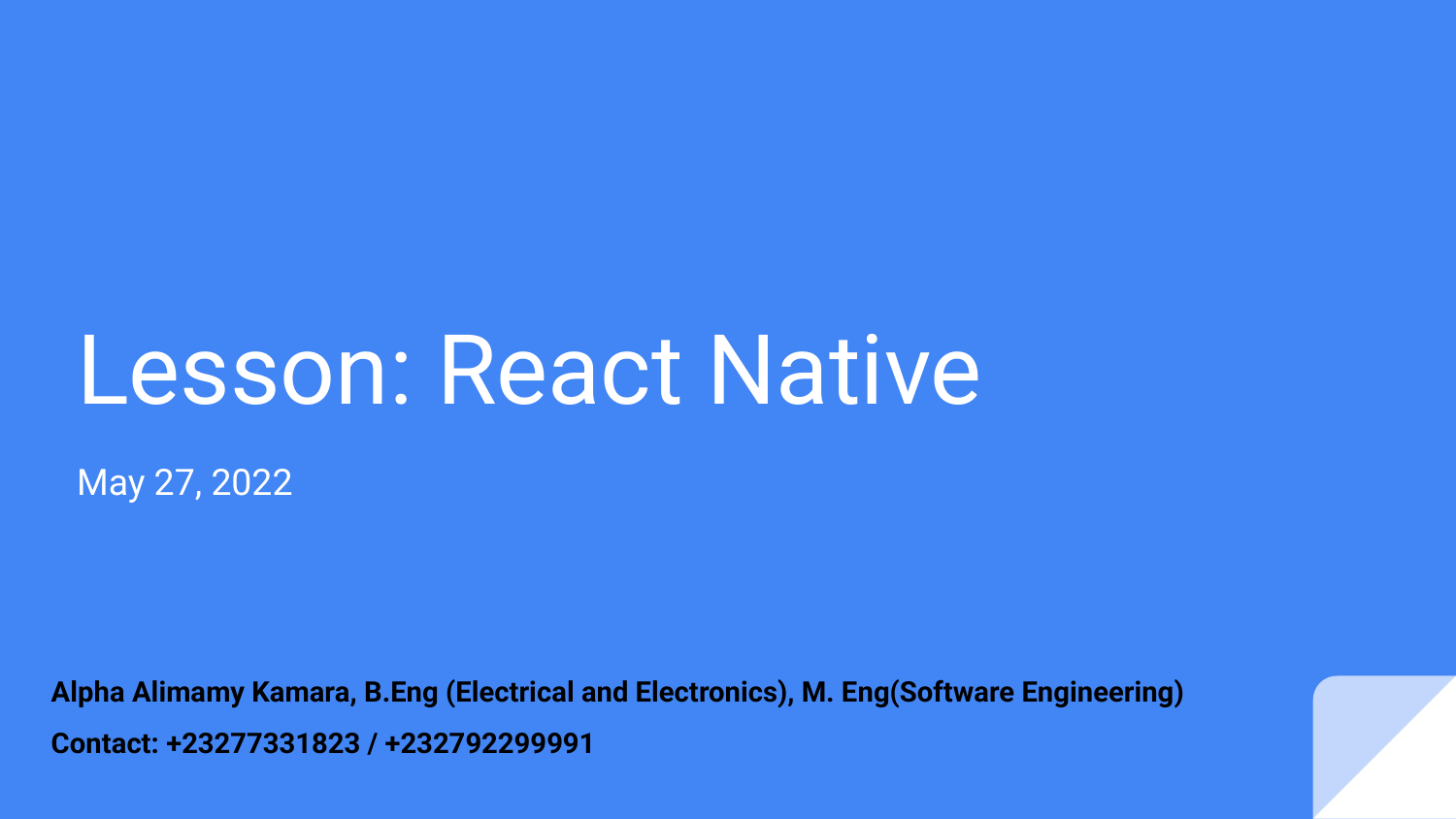

# Lesson: React Native
May 27, 2022
Alpha Alimamy Kamara, B.Eng (Electrical and Electronics), M. Eng(Software Engineering)
Contact: +23277331823 / +232792299991